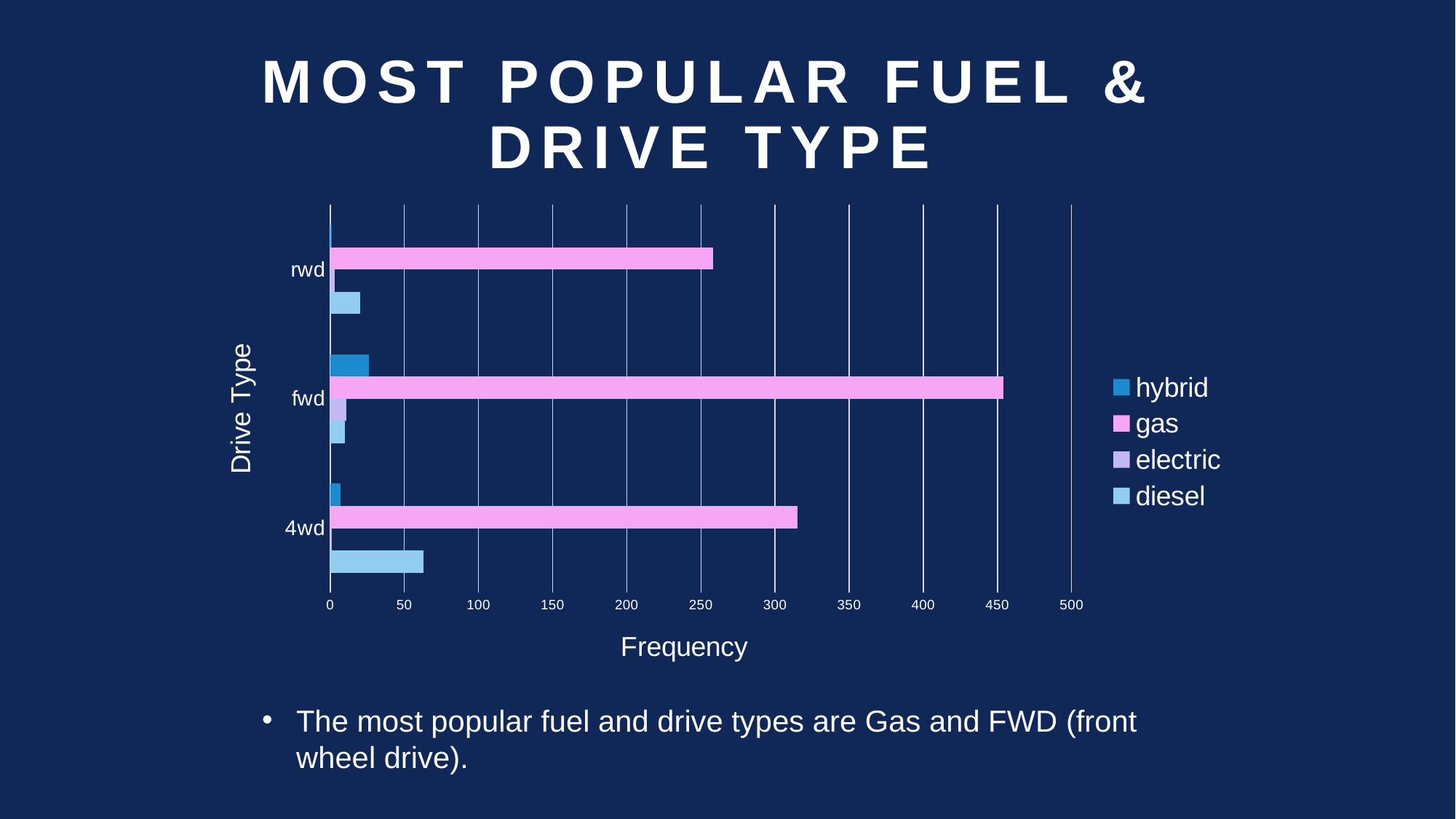

# Most Popular Fuel & Drive Type

### Chart

| Category | diesel | electric | gas | hybrid |
|---|---|---|---|---|
| 4wd | 63.0 | 1.0 | 315.0 | 7.0 |
| fwd | 10.0 | 11.0 | 454.0 | 26.0 |
| rwd | 20.0 | 3.0 | 258.0 | 1.0 |
The most popular fuel and drive types are Gas and FWD (front wheel drive).